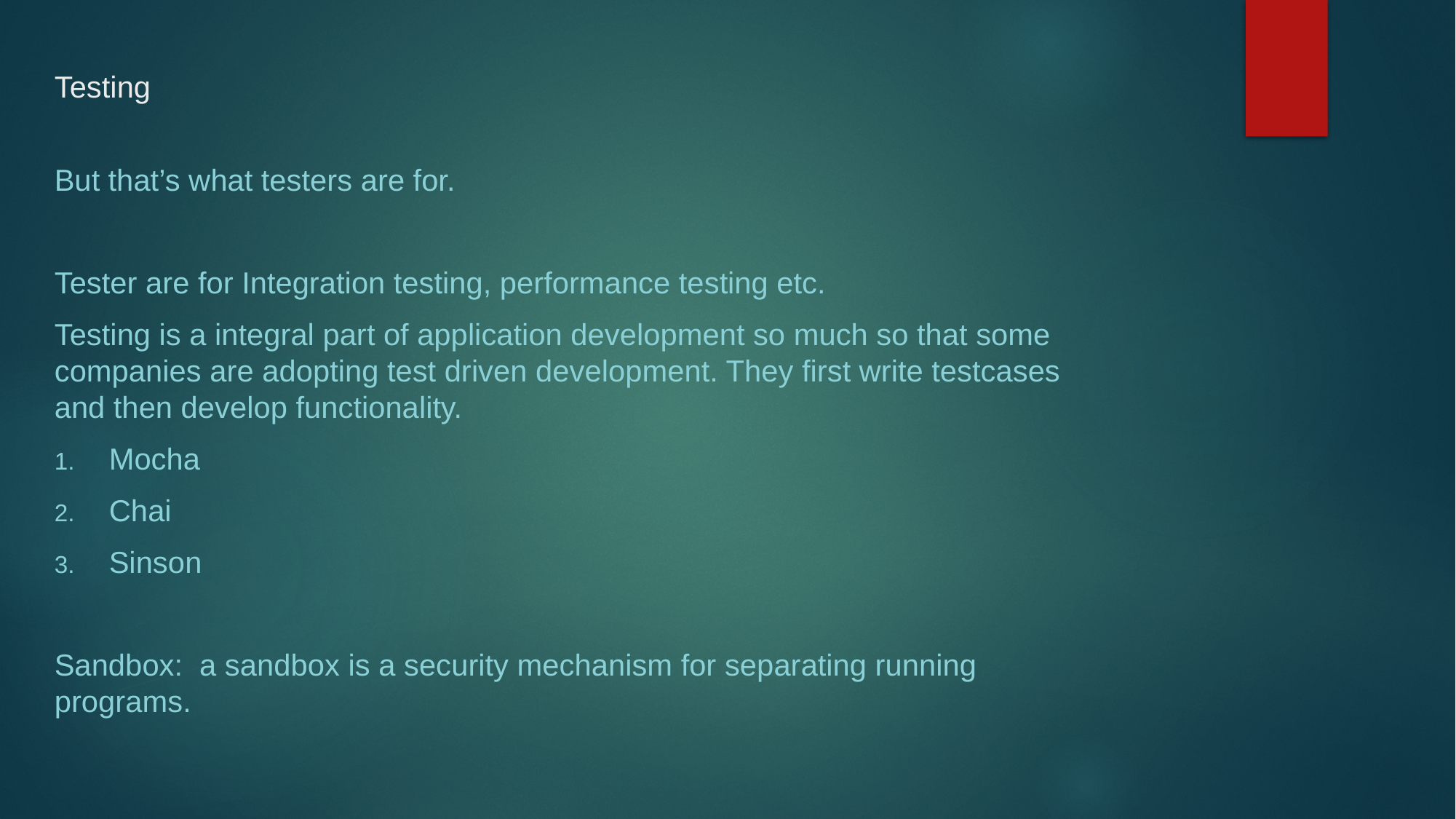

# Testing
But that’s what testers are for.

Tester are for Integration testing, performance testing etc.
Testing is a integral part of application development so much so that some companies are adopting test driven development. They first write testcases and then develop functionality.
Mocha
Chai
Sinson

Sandbox:  a sandbox is a security mechanism for separating running programs.